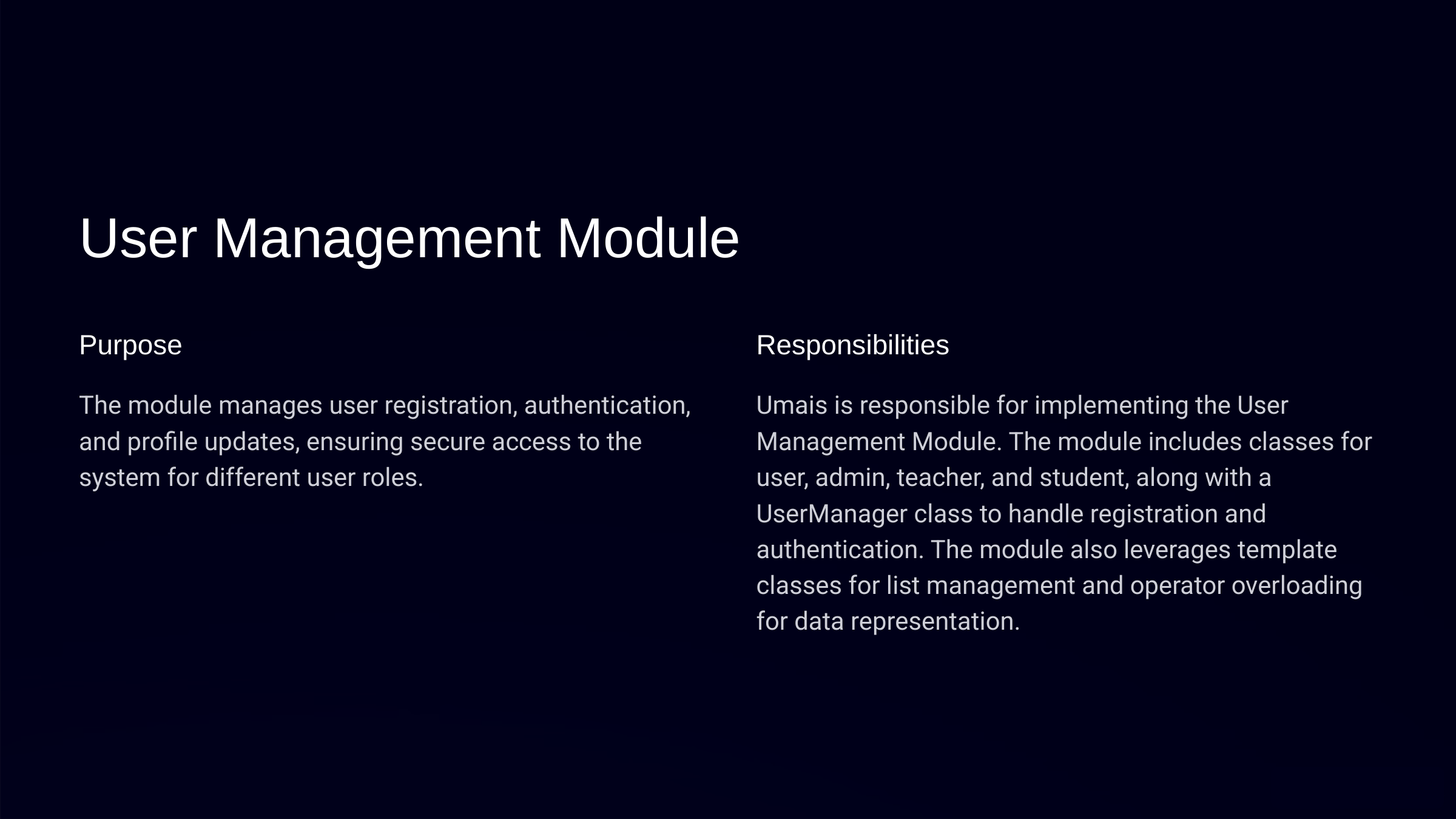

User Management Module
Purpose
Responsibilities
The module manages user registration, authentication, and profile updates, ensuring secure access to the system for different user roles.
Umais is responsible for implementing the User Management Module. The module includes classes for user, admin, teacher, and student, along with a UserManager class to handle registration and authentication. The module also leverages template classes for list management and operator overloading for data representation.